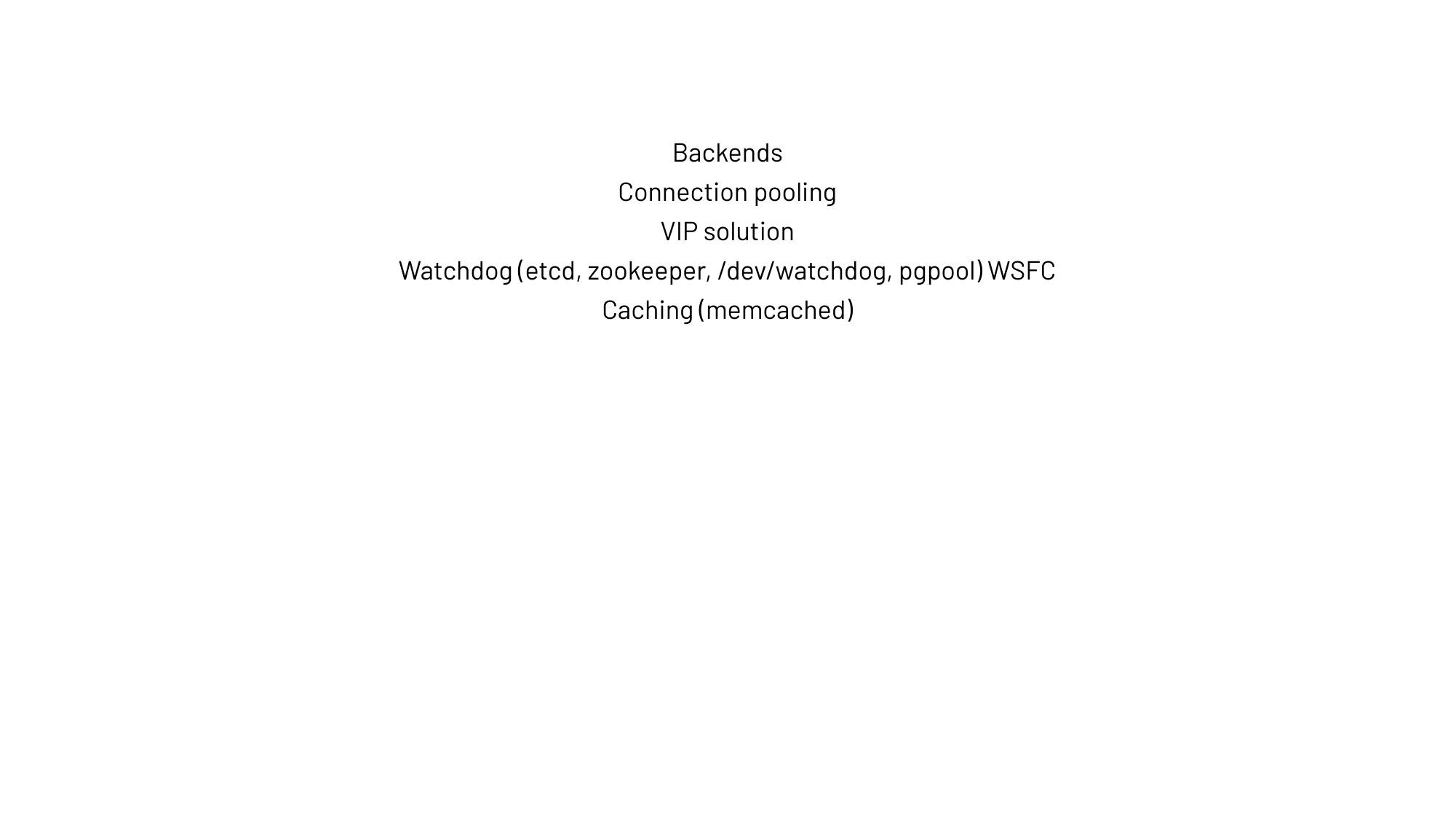

Backends
Connection pooling
VIP solution
Watchdog (etcd, zookeeper, /dev/watchdog, pgpool) WSFC
Caching (memcached)